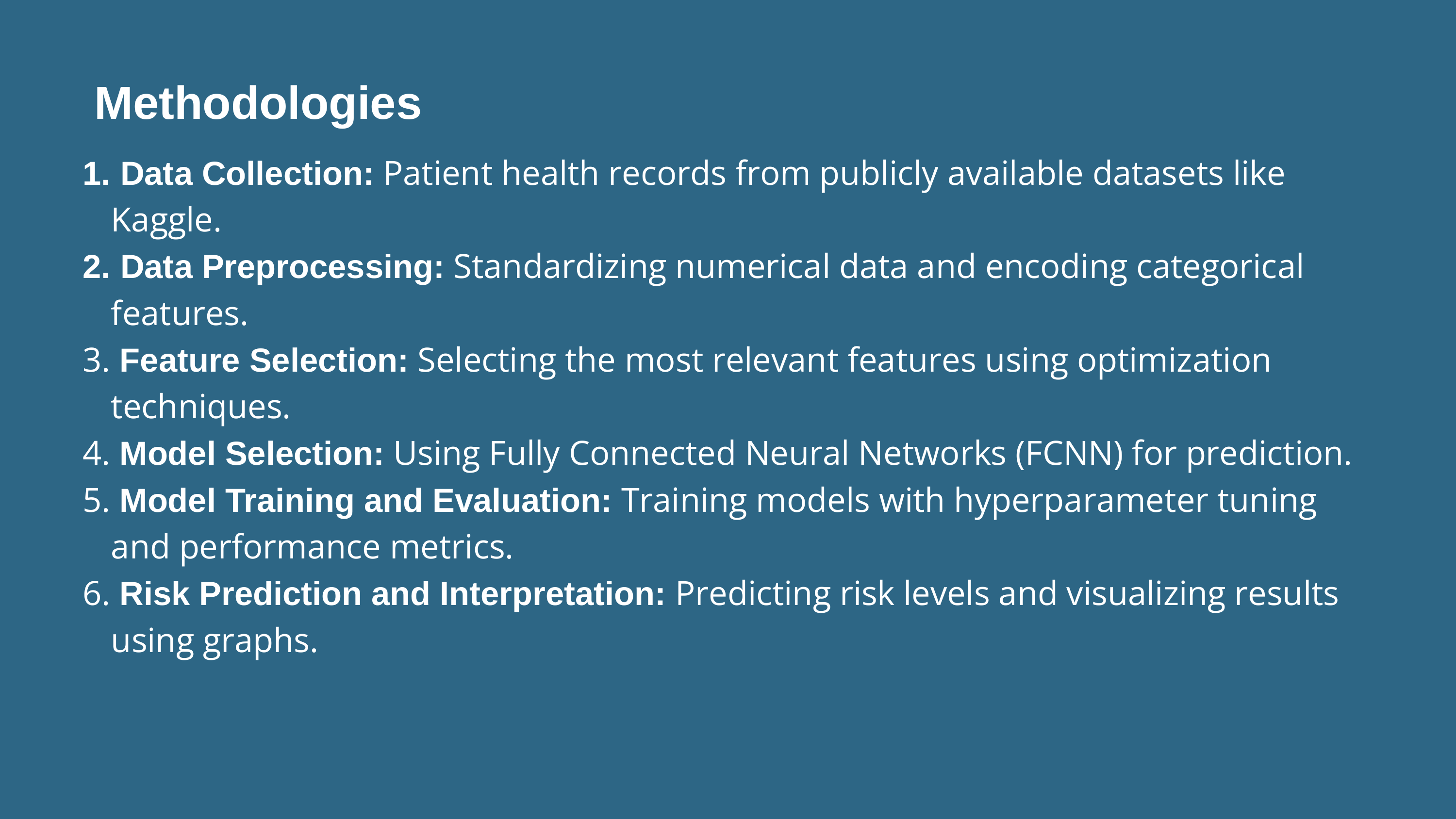

Methodologies
 Data Collection: Patient health records from publicly available datasets like Kaggle.
 Data Preprocessing: Standardizing numerical data and encoding categorical features.
 Feature Selection: Selecting the most relevant features using optimization techniques.
 Model Selection: Using Fully Connected Neural Networks (FCNN) for prediction.
 Model Training and Evaluation: Training models with hyperparameter tuning and performance metrics.
 Risk Prediction and Interpretation: Predicting risk levels and visualizing results using graphs.